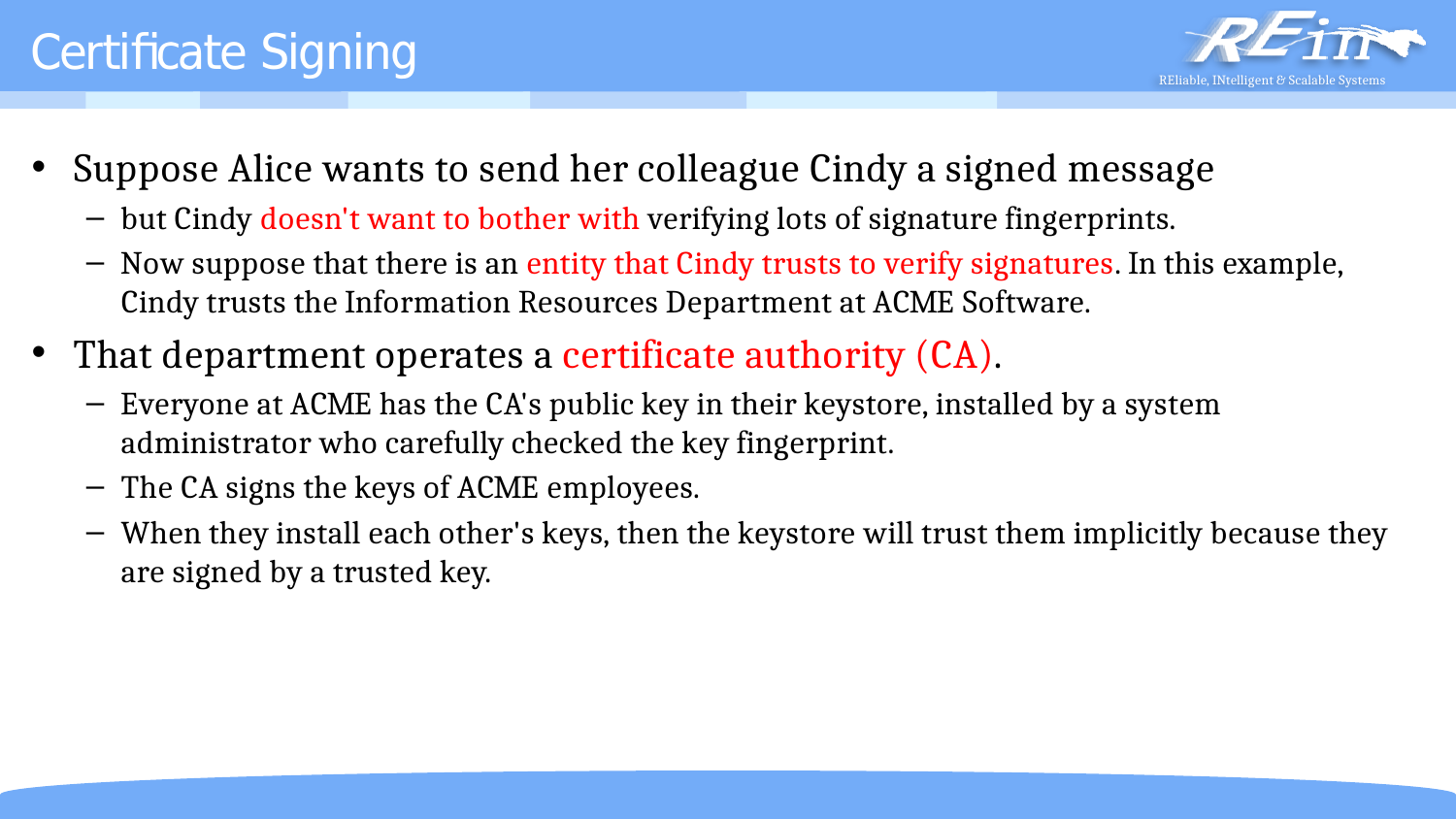

# Certificate Signing
Suppose Alice wants to send her colleague Cindy a signed message
but Cindy doesn't want to bother with verifying lots of signature fingerprints.
Now suppose that there is an entity that Cindy trusts to verify signatures. In this example, Cindy trusts the Information Resources Department at ACME Software.
That department operates a certificate authority (CA).
Everyone at ACME has the CA's public key in their keystore, installed by a system administrator who carefully checked the key fingerprint.
The CA signs the keys of ACME employees.
When they install each other's keys, then the keystore will trust them implicitly because they are signed by a trusted key.

31